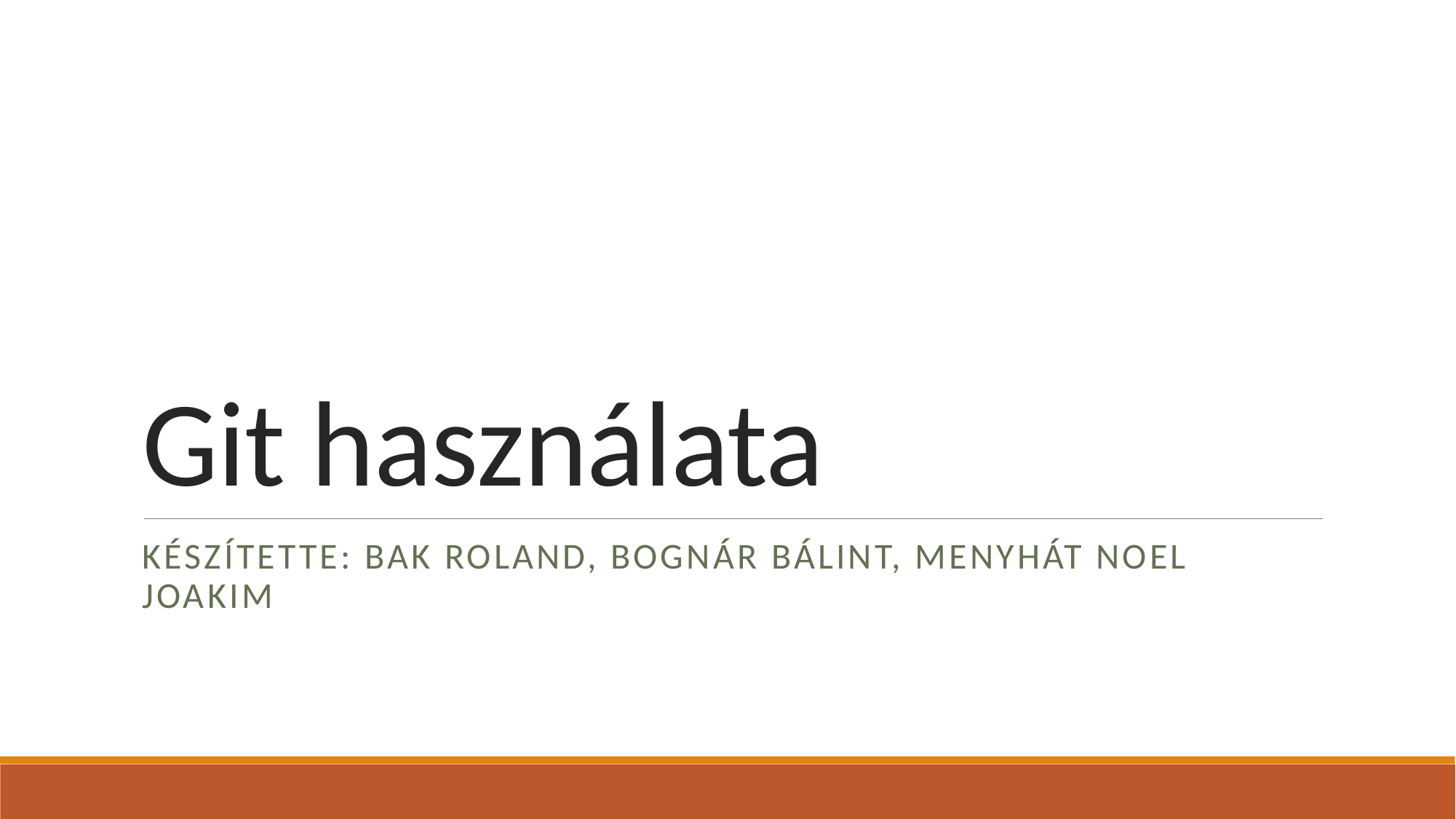

# Git használata
Készítette: Bak Roland, Bognár Bálint, Menyhát Noel Joakim